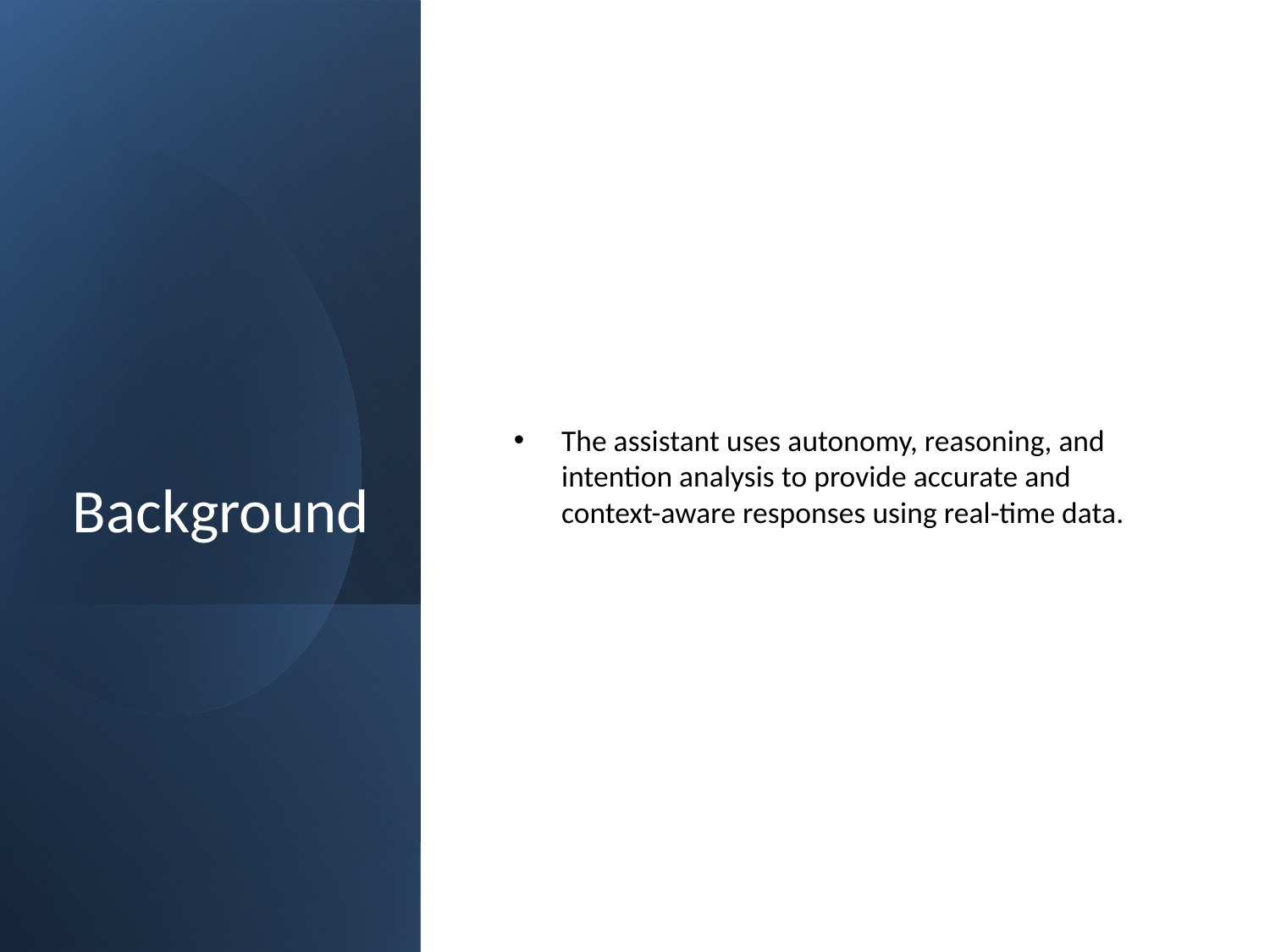

# Background
The assistant uses autonomy, reasoning, and intention analysis to provide accurate and context-aware responses using real-time data.